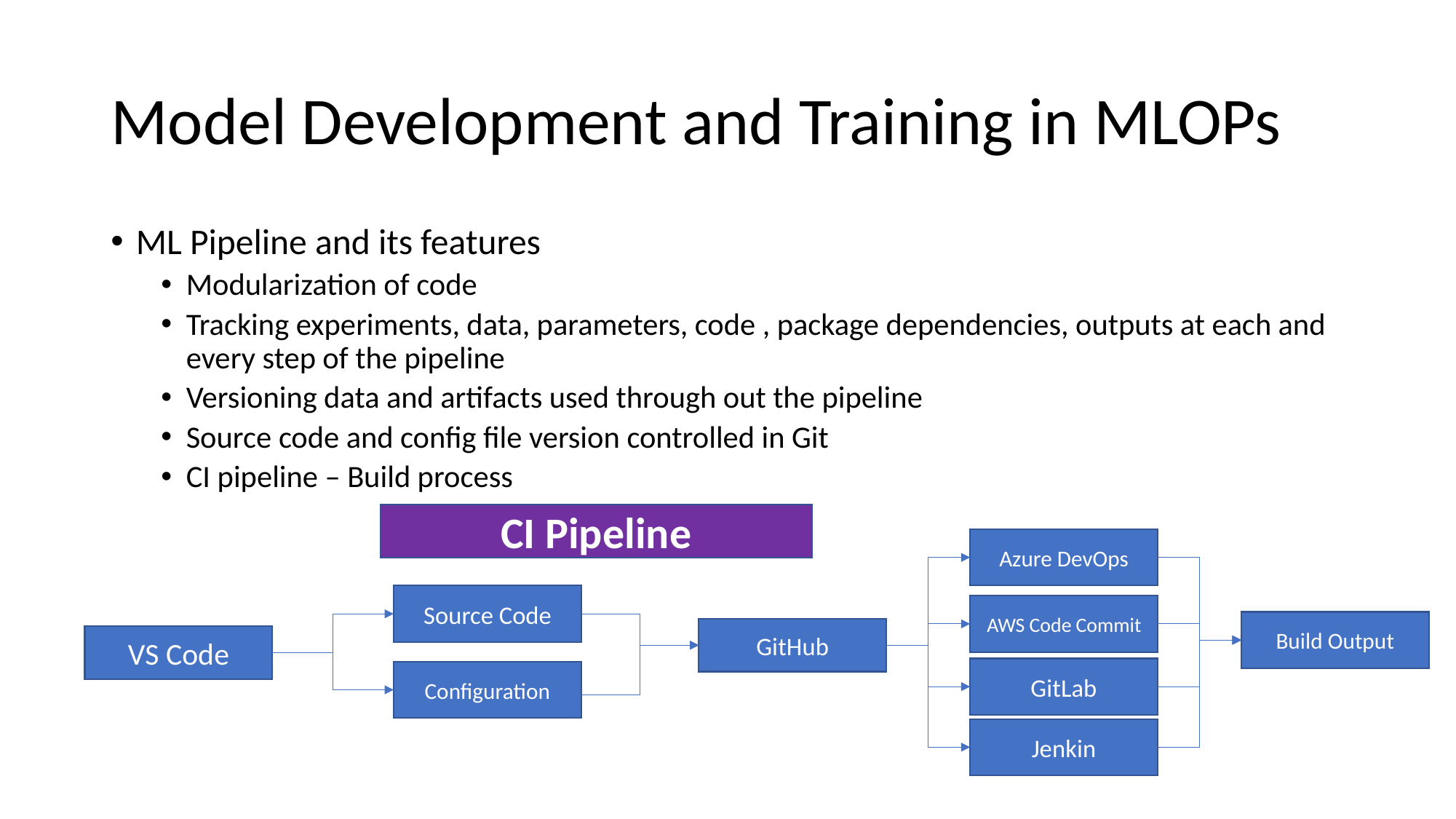

# Model Development and Training in MLOPs
ML Pipeline and its features
Modularization of code
Tracking experiments, data, parameters, code , package dependencies, outputs at each and every step of the pipeline
Versioning data and artifacts used through out the pipeline
Source code and config file version controlled in Git
CI pipeline – Build process

CI Pipeline
Azure DevOps
Source Code
AWS Code Commit
Build Output
GitHub
VS Code
GitLab
Configuration
Jenkin